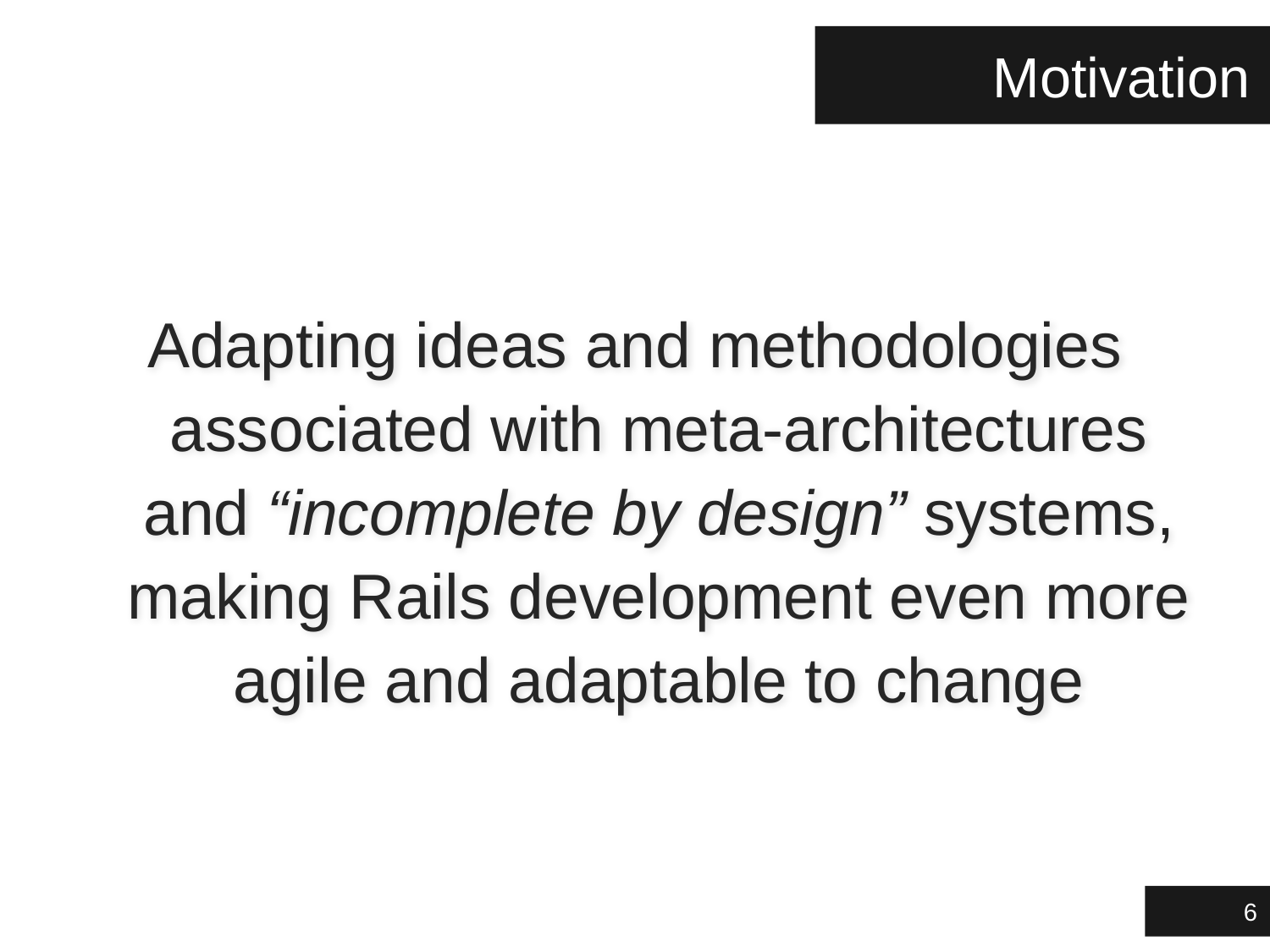

# Motivation
Adapting ideas and methodologies associated with meta-architectures and “incomplete by design” systems, making Rails development even more agile and adaptable to change
6